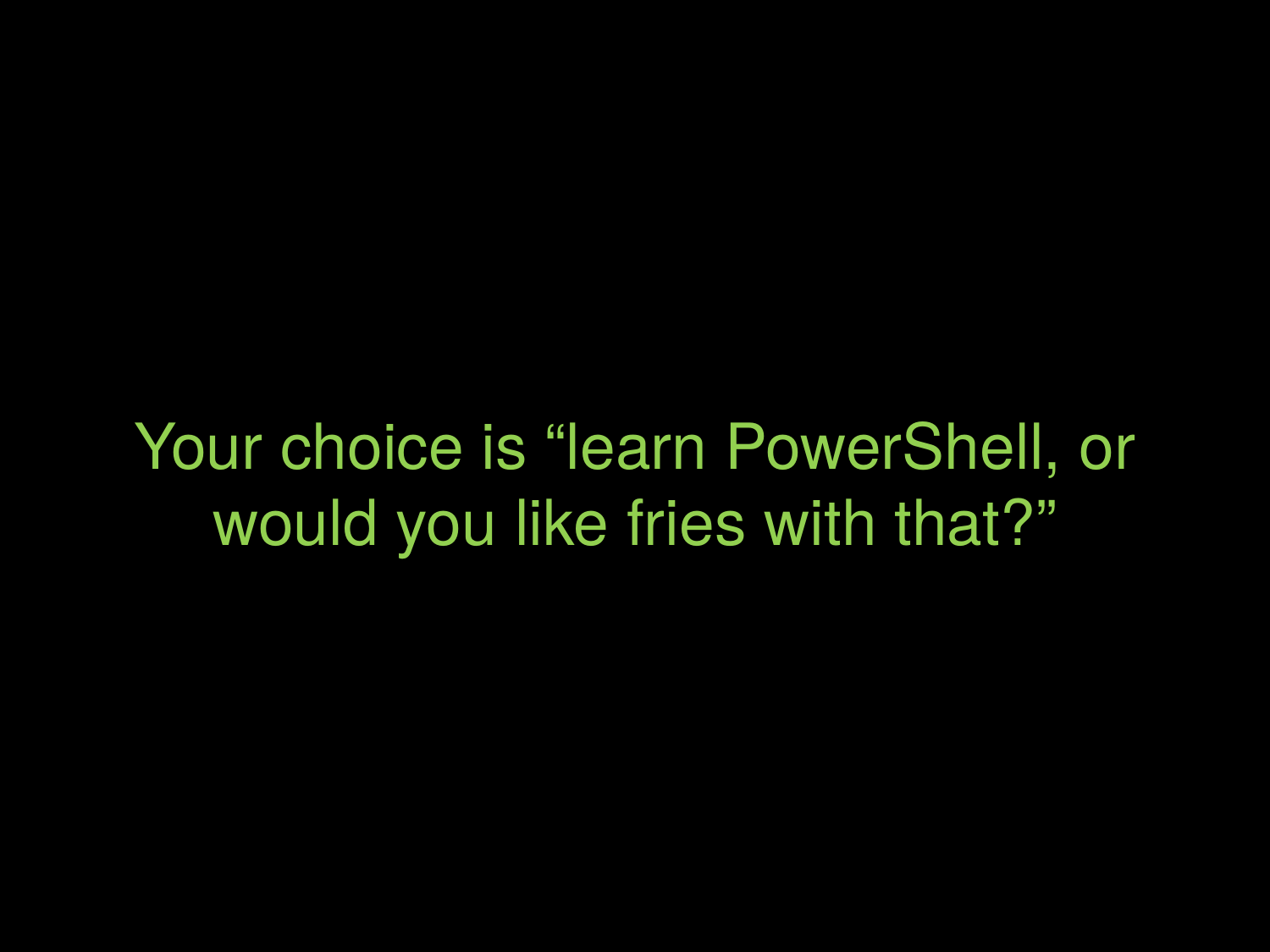

Your choice is “learn PowerShell, or would you like fries with that?”